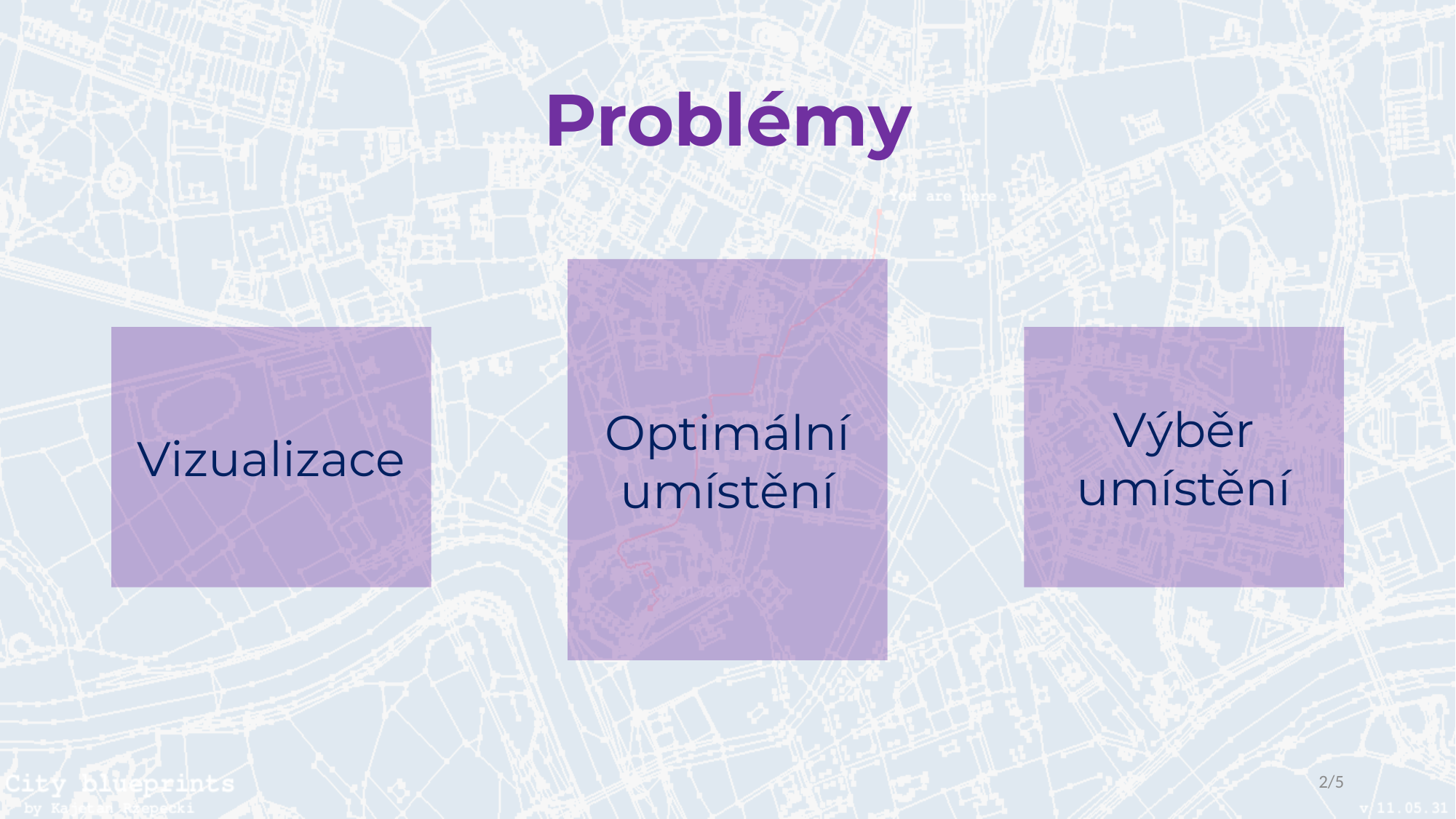

# Problémy
Optimální umístění
Výběr umístění
Vizualizace
2/5